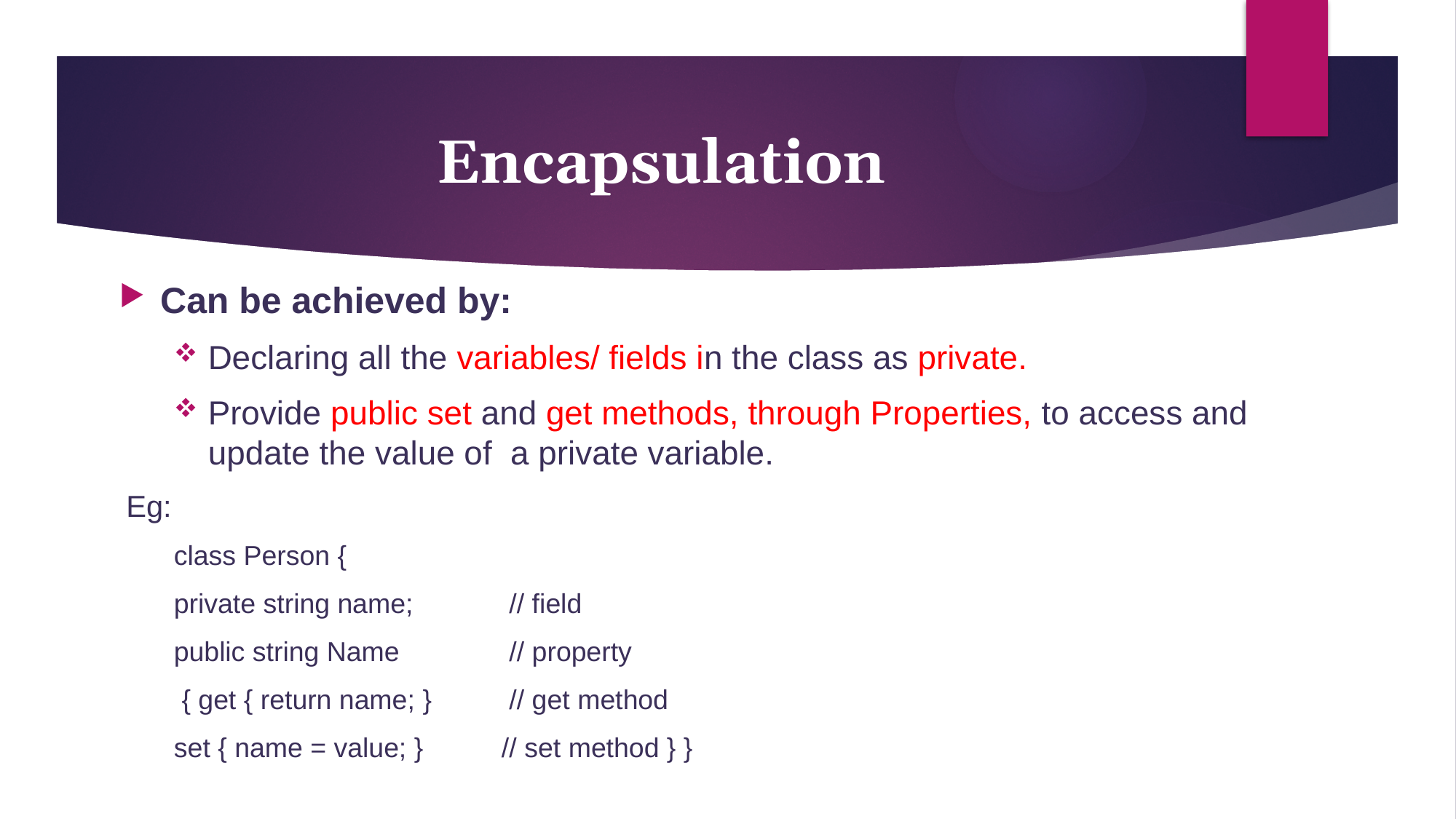

# Encapsulation
Can be achieved by:
Declaring all the variables/ fields in the class as private.
Provide public set and get methods, through Properties, to access and update the value of  a private variable.
Eg:
class Person {
private string name; 	 // field
public string Name	 // property
 { get { return name; } 	 // get method
set { name = value; } 	// set method } }